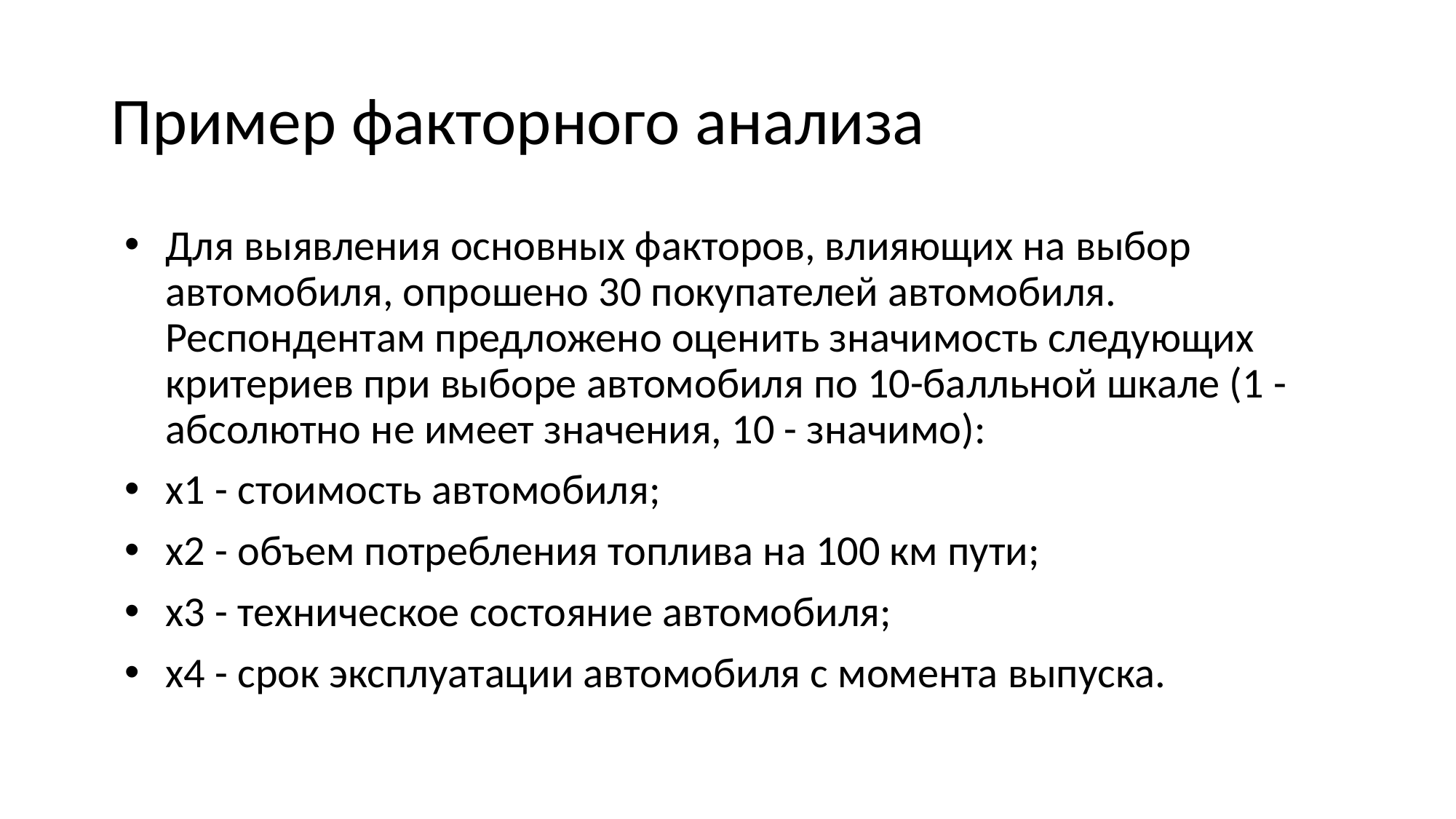

# Пример факторного анализа
Для выявления основных факторов, влияющих на выбор автомобиля, опрошено 30 покупателей автомобиля. Респондентам предложено оценить значимость следующих критериев при выборе автомобиля по 10-балльной шкале (1 - абсолютно не имеет значения, 10 - значимо):
x1 - стоимость автомобиля;
x2 - объем потребления топлива на 100 км пути;
x3 - техническое состояние автомобиля;
x4 - срок эксплуатации автомобиля с момента выпуска.